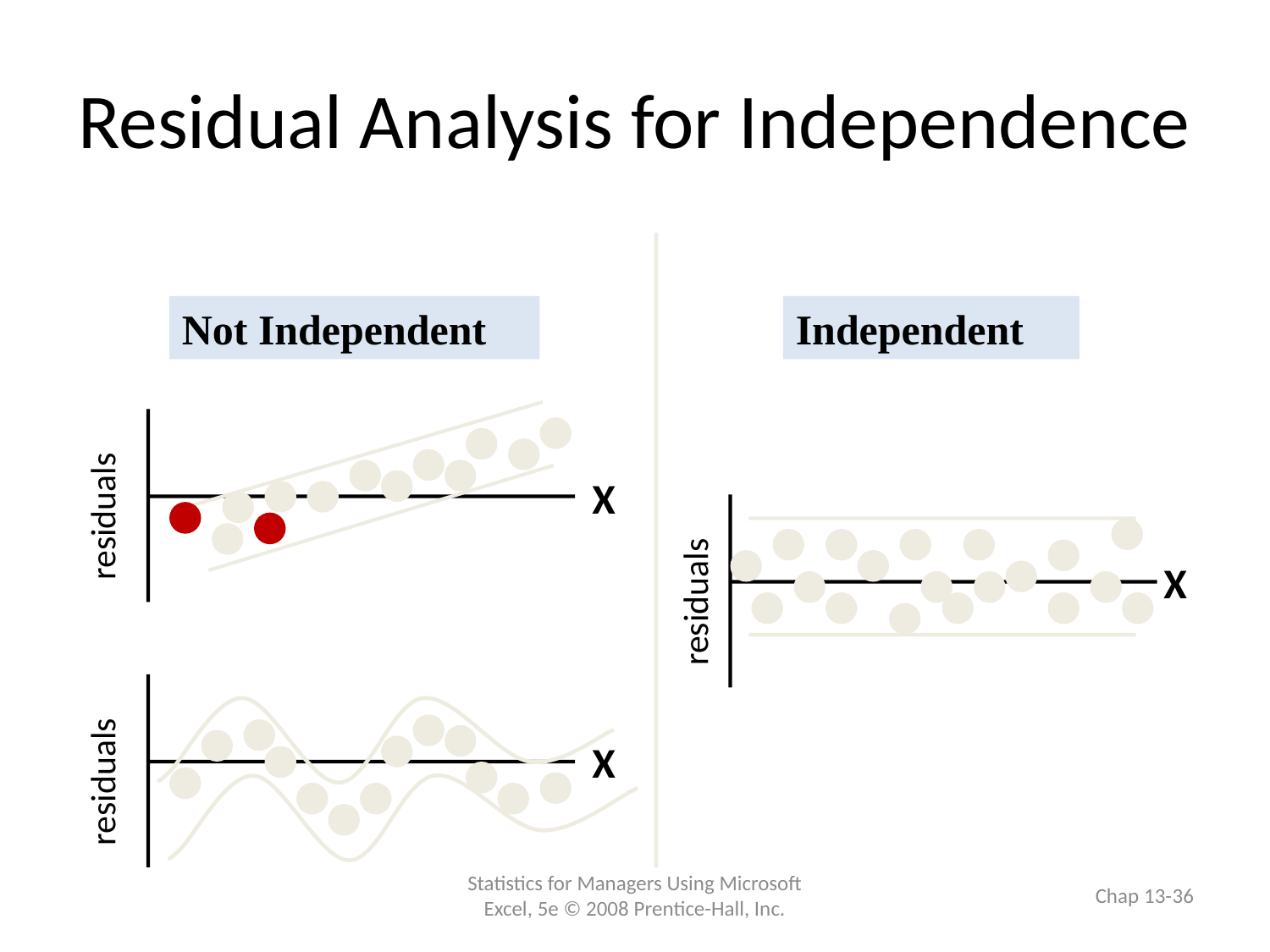

# Residual Analysis for Independence

Not Independent
Independent

X

residuals

X
residuals

X

residuals

Statistics for Managers Using Microsoft Excel, 5e © 2008 Prentice-Hall, Inc.

Chap 13-36